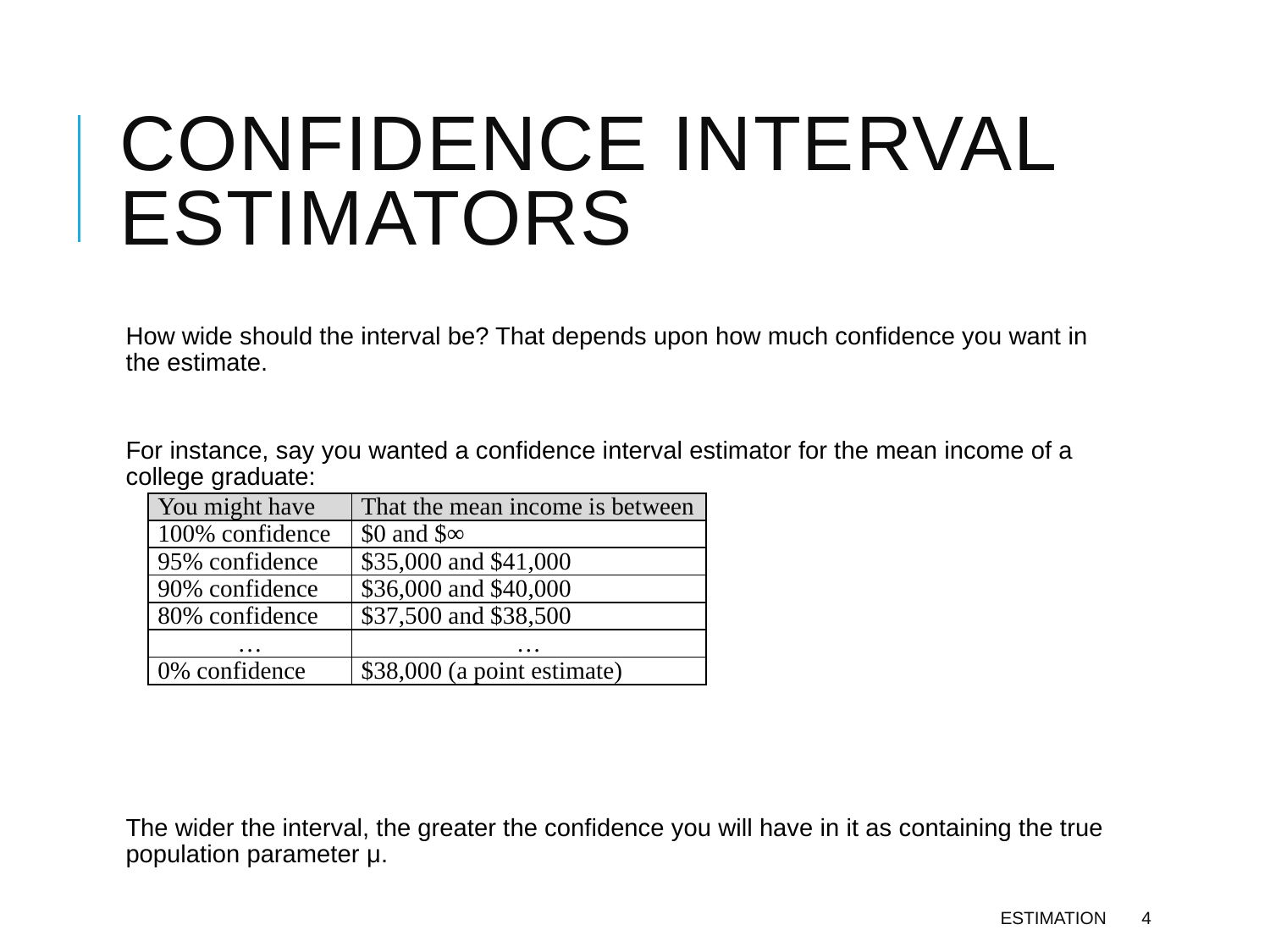

# Confidence Interval Estimators
How wide should the interval be? That depends upon how much confidence you want in the estimate.

For instance, say you wanted a confidence interval estimator for the mean income of a college graduate:

The wider the interval, the greater the confidence you will have in it as containing the true population parameter μ.
| You might have | That the mean income is between |
| --- | --- |
| 100% confidence | $0 and $∞ |
| 95% confidence | $35,000 and $41,000 |
| 90% confidence | $36,000 and $40,000 |
| 80% confidence | $37,500 and $38,500 |
| … | … |
| 0% confidence | $38,000 (a point estimate) |
Estimation
4